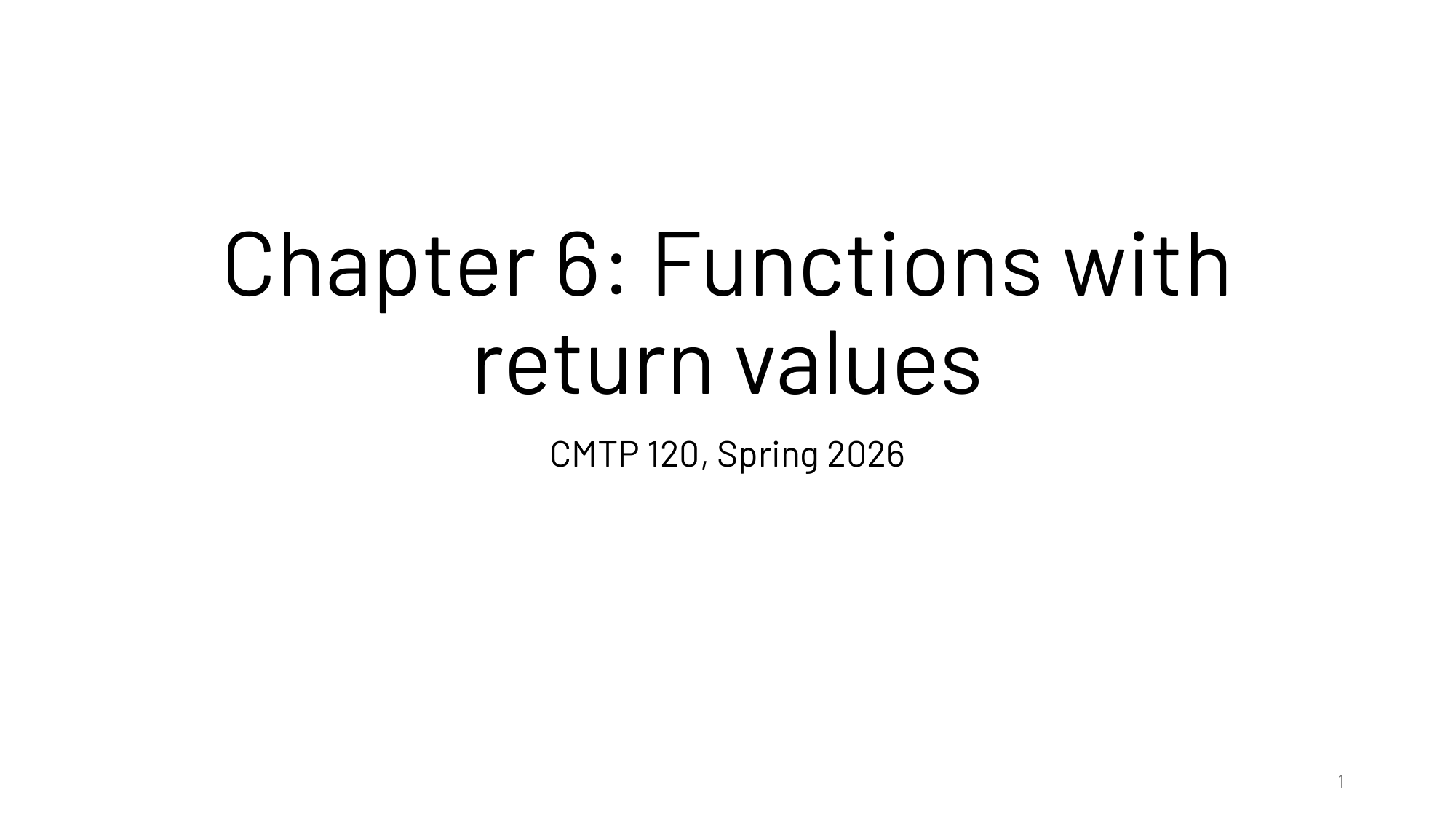

# Chapter 6: Functions with return values
CMTP 120, Spring 2026
1